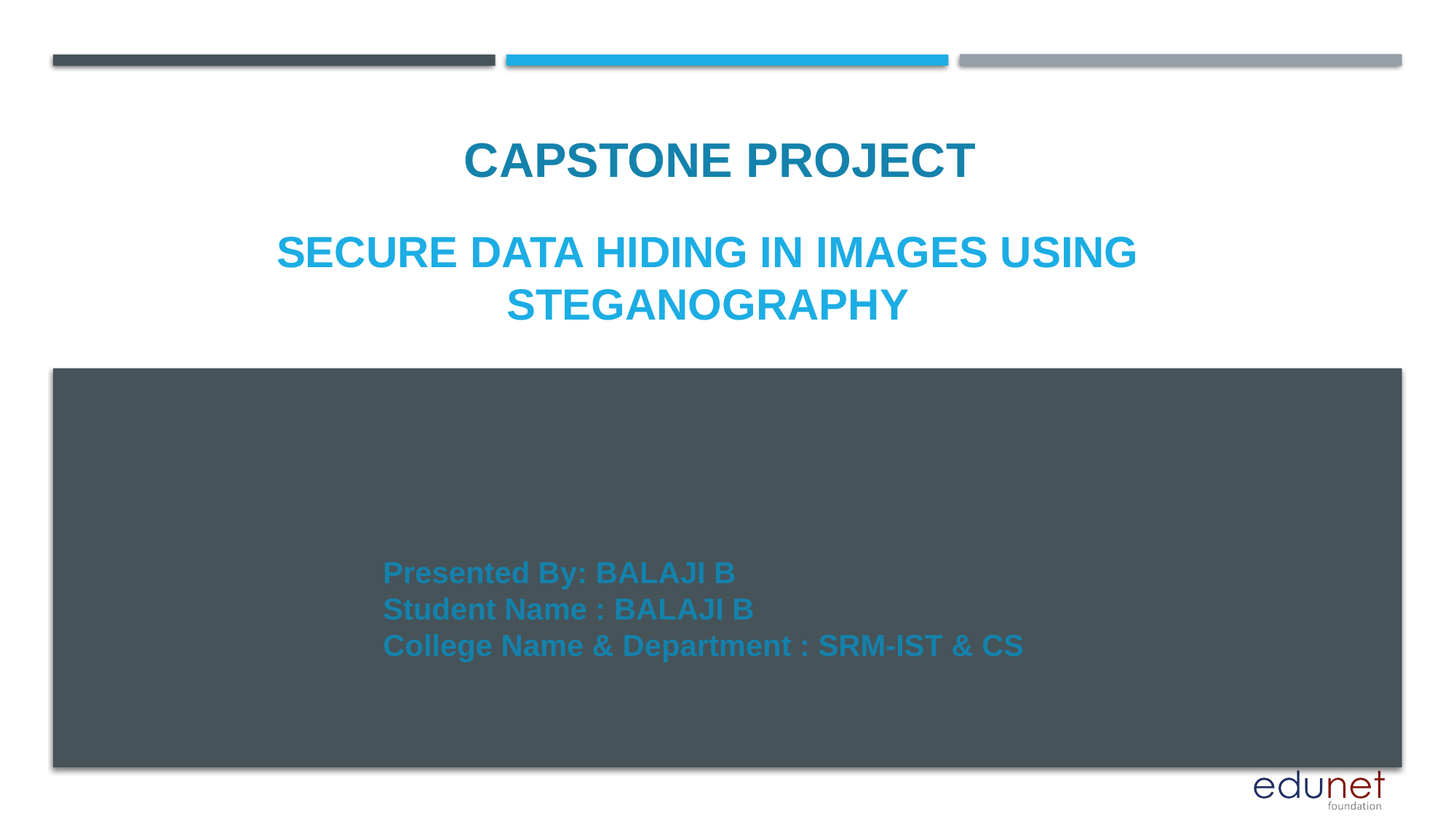

CAPSTONE PROJECT
# Secure Data Hiding in Images Using Steganography
Presented By: BALAJI B
Student Name : BALAJI B
College Name & Department : SRM-IST & CS